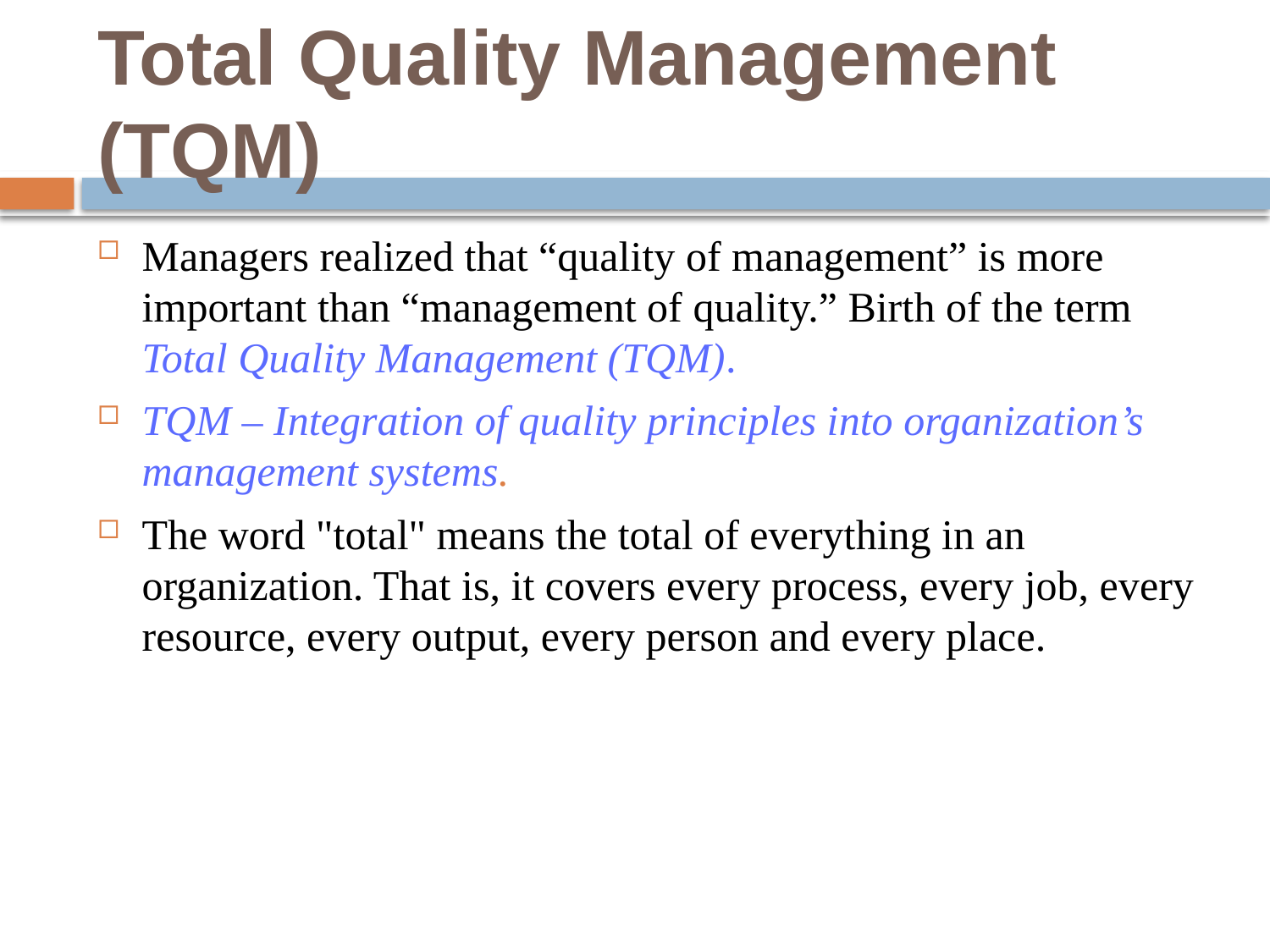

# Total Quality Management (TQM)
Managers realized that “quality of management” is more important than “management of quality.” Birth of the term Total Quality Management (TQM).
TQM – Integration of quality principles into organization’s management systems.
The word "total" means the total of everything in an organization. That is, it covers every process, every job, every resource, every output, every person and every place.